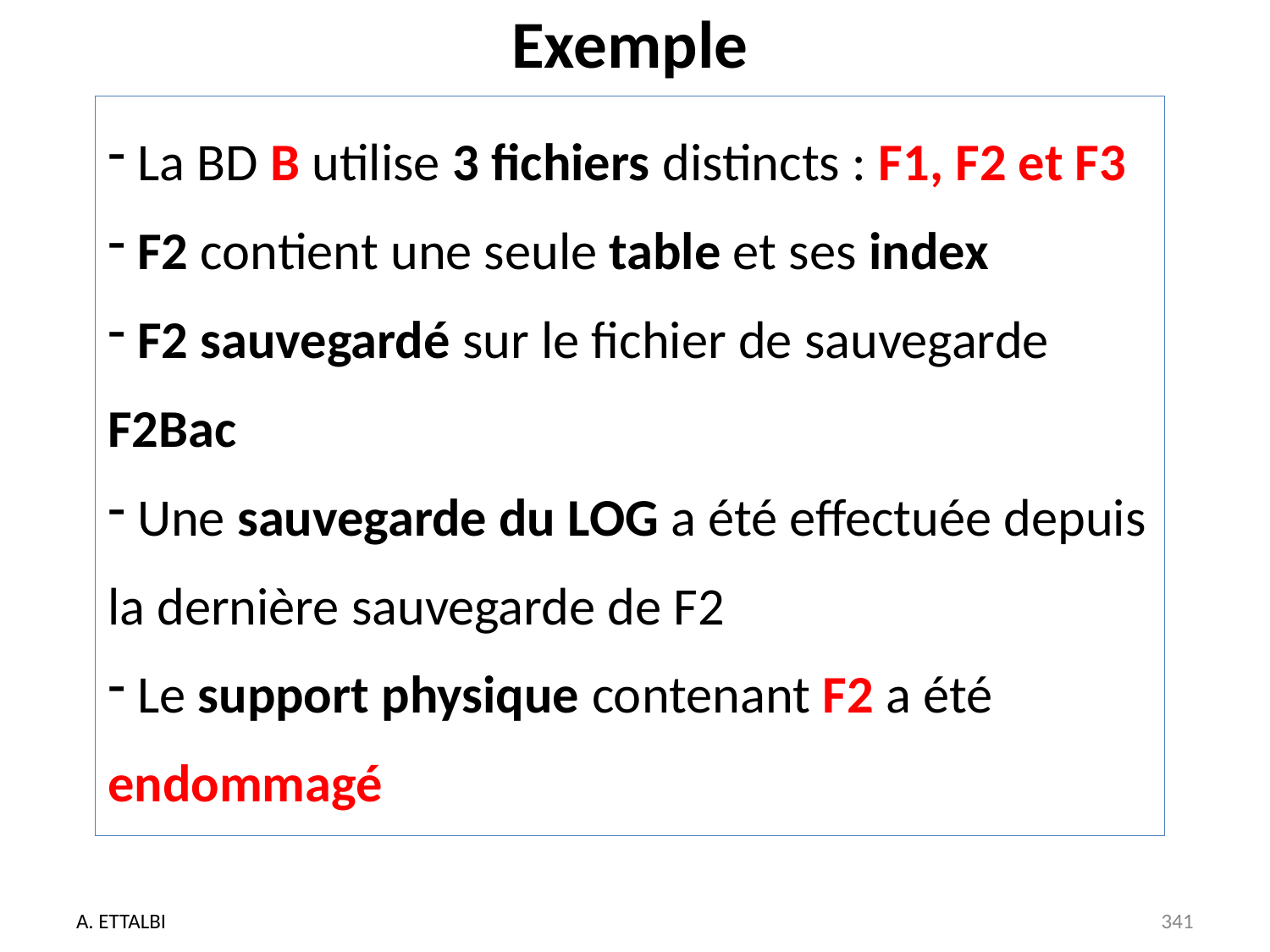

# Exemple
 La BD B utilise 3 fichiers distincts : F1, F2 et F3
 F2 contient une seule table et ses index
 F2 sauvegardé sur le fichier de sauvegarde F2Bac
 Une sauvegarde du LOG a été effectuée depuis la dernière sauvegarde de F2
 Le support physique contenant F2 a été endommagé
A. ETTALBI
341